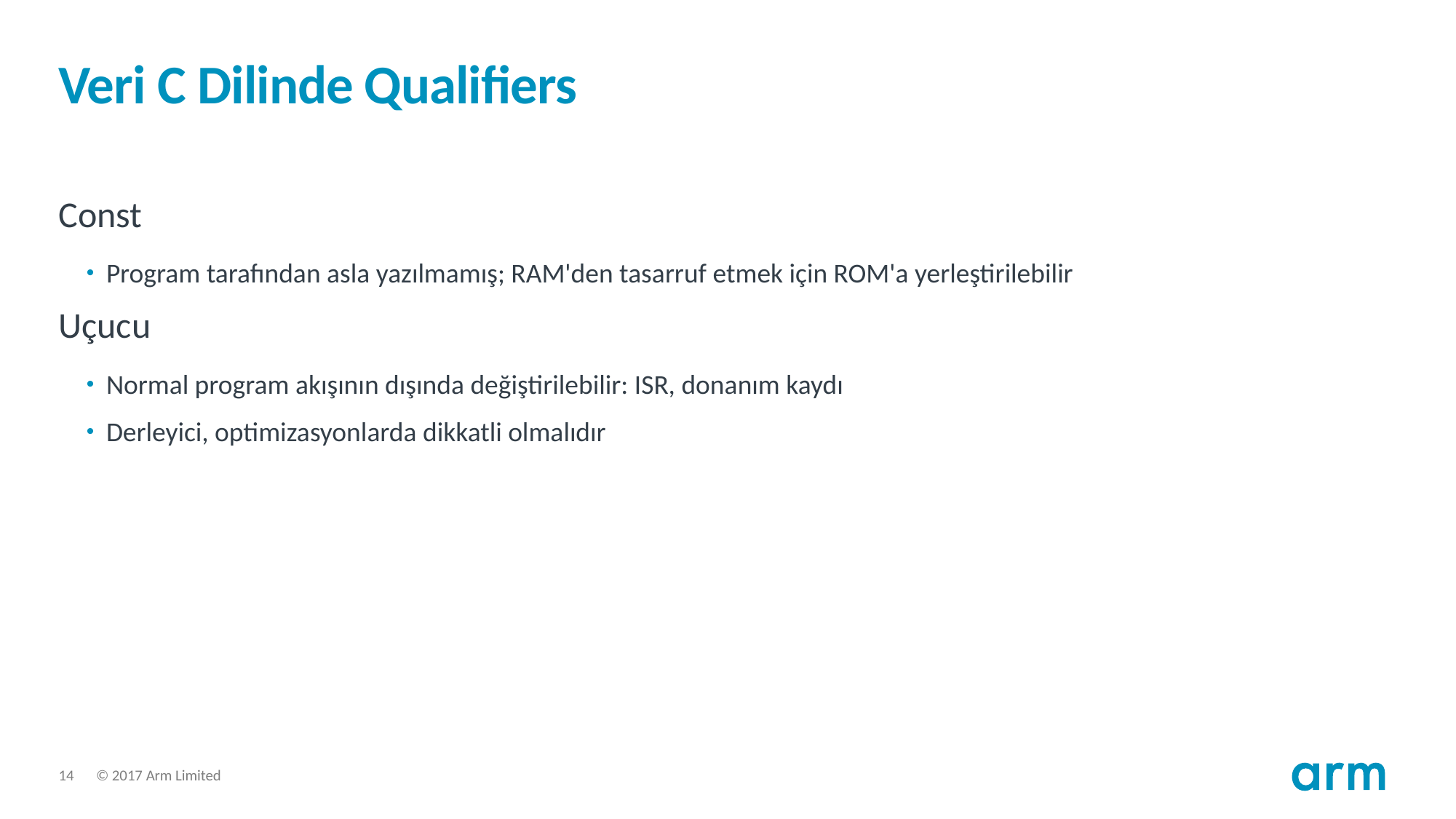

# Veri C Dilinde Qualifiers
Const
Program tarafından asla yazılmamış; RAM'den tasarruf etmek için ROM'a yerleştirilebilir
Uçucu
Normal program akışının dışında değiştirilebilir: ISR, donanım kaydı
Derleyici, optimizasyonlarda dikkatli olmalıdır